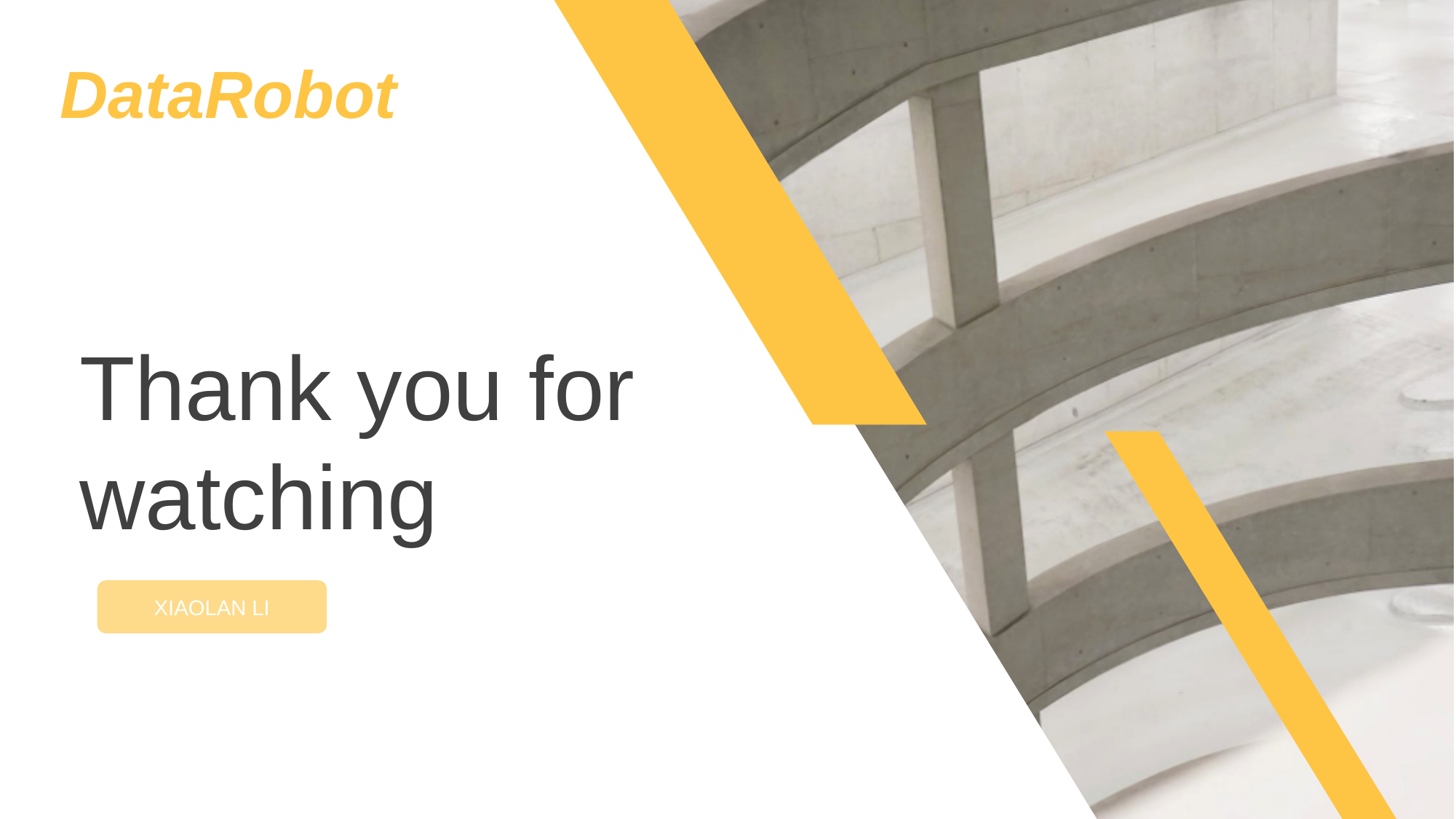

DataRobot
Thank you for watching

XIAOLAN LI